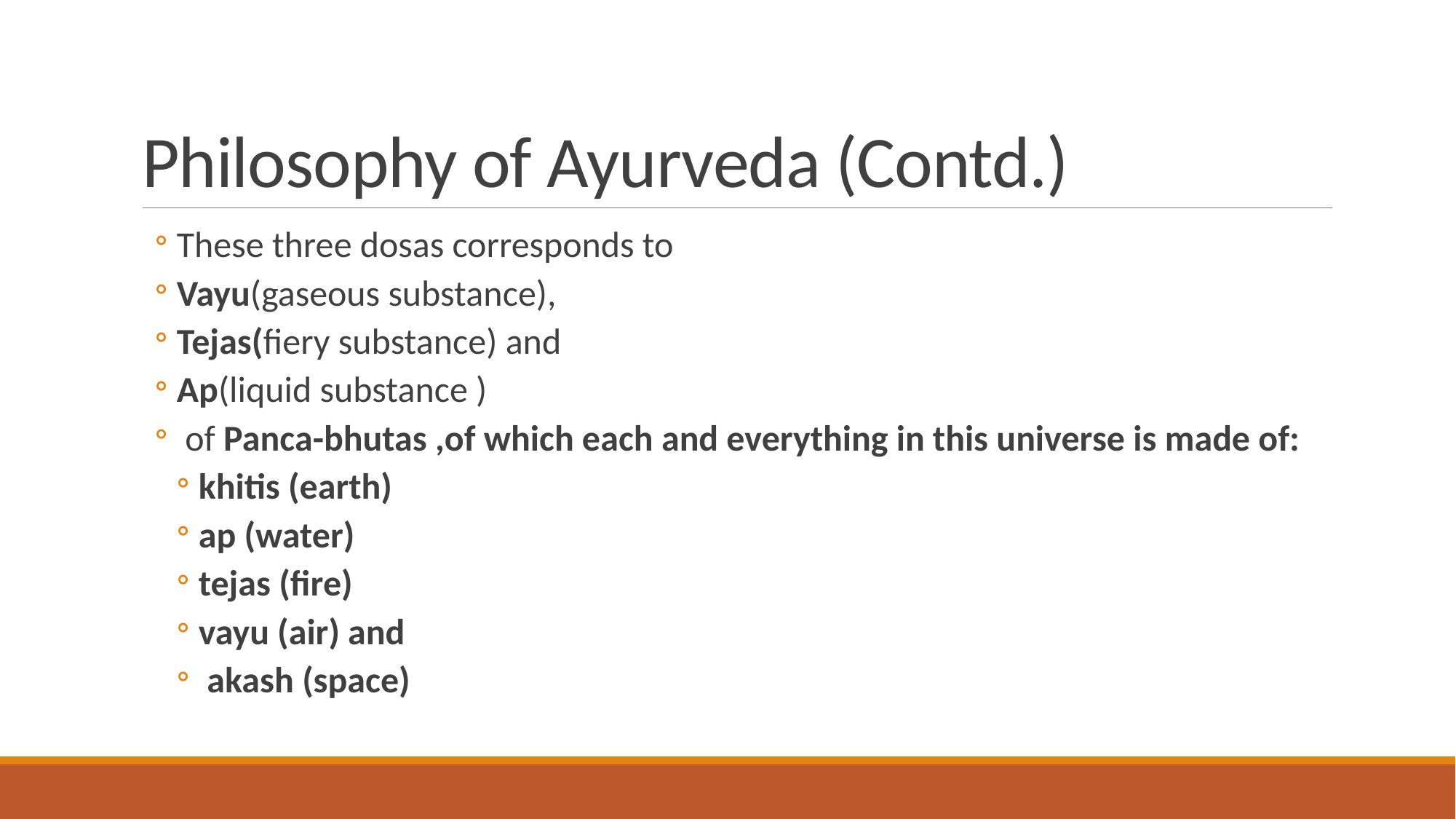

# Philosophy of Ayurveda (Contd.)
These three dosas corresponds to
Vayu(gaseous substance),
Tejas(fiery substance) and
Ap(liquid substance )
 of Panca-bhutas ,of which each and everything in this universe is made of:
khitis (earth)
ap (water)
tejas (fire)
vayu (air) and
 akash (space)